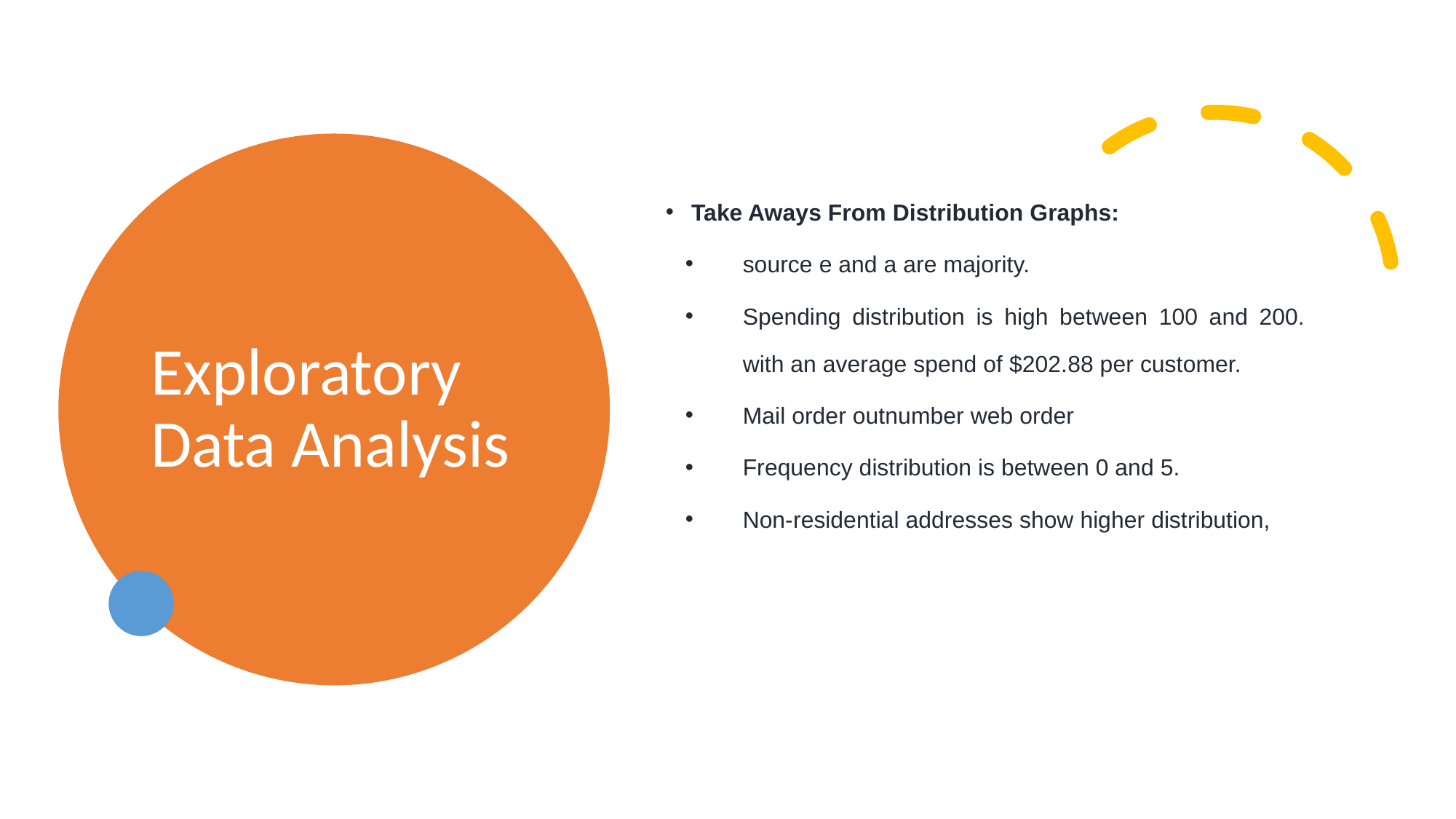

Take Aways From Distribution Graphs:
source e and a are majority.
Spending distribution is high between 100 and 200. with an average spend of $202.88 per customer.
Mail order outnumber web order
Frequency distribution is between 0 and 5.
Non-residential addresses show higher distribution,

# Exploratory Data Analysis